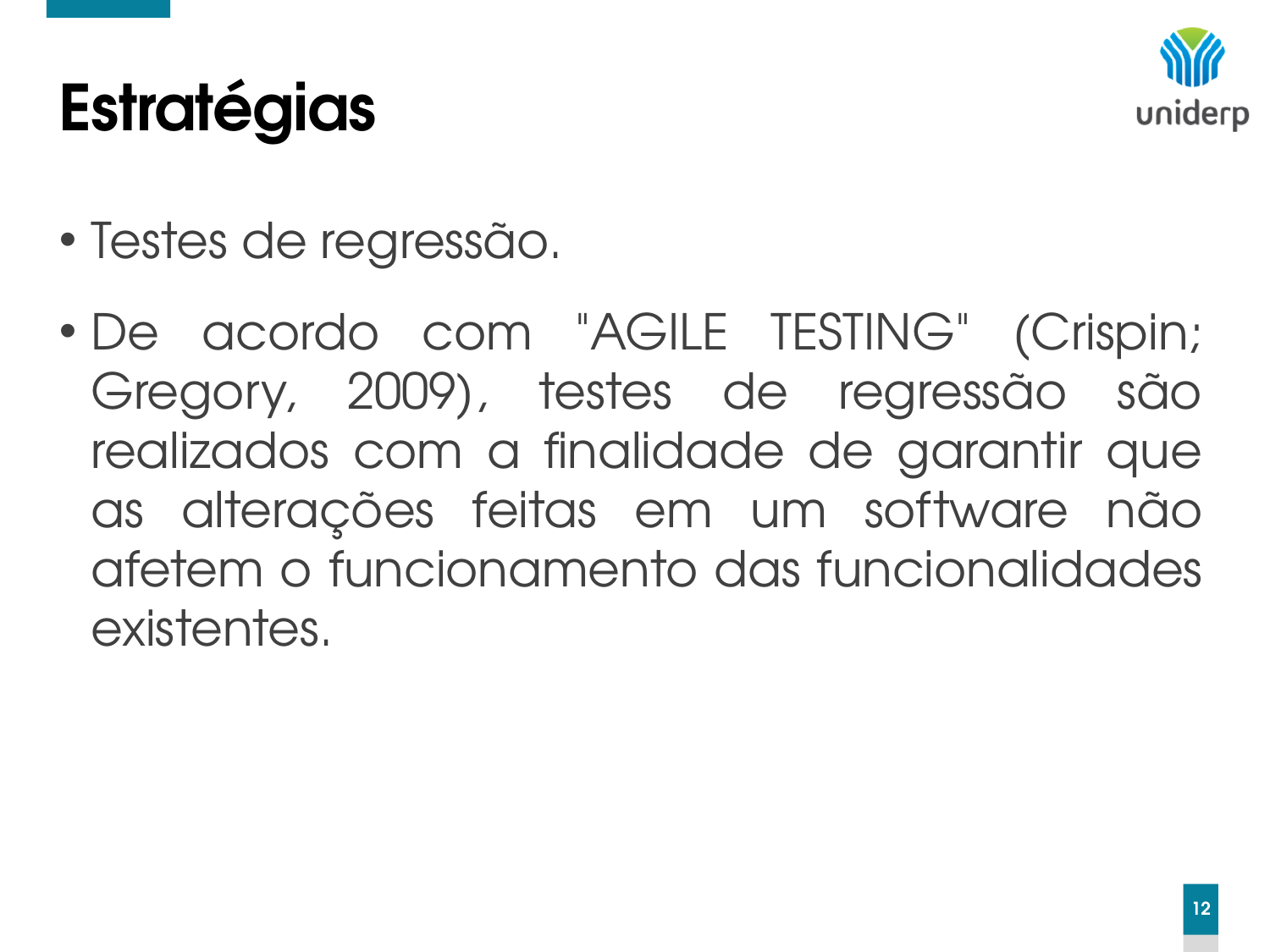

# Estratégias
Testes de regressão.
De acordo com "AGILE TESTING" (Crispin; Gregory, 2009), testes de regressão são realizados com a finalidade de garantir que as alterações feitas em um software não afetem o funcionamento das funcionalidades existentes.